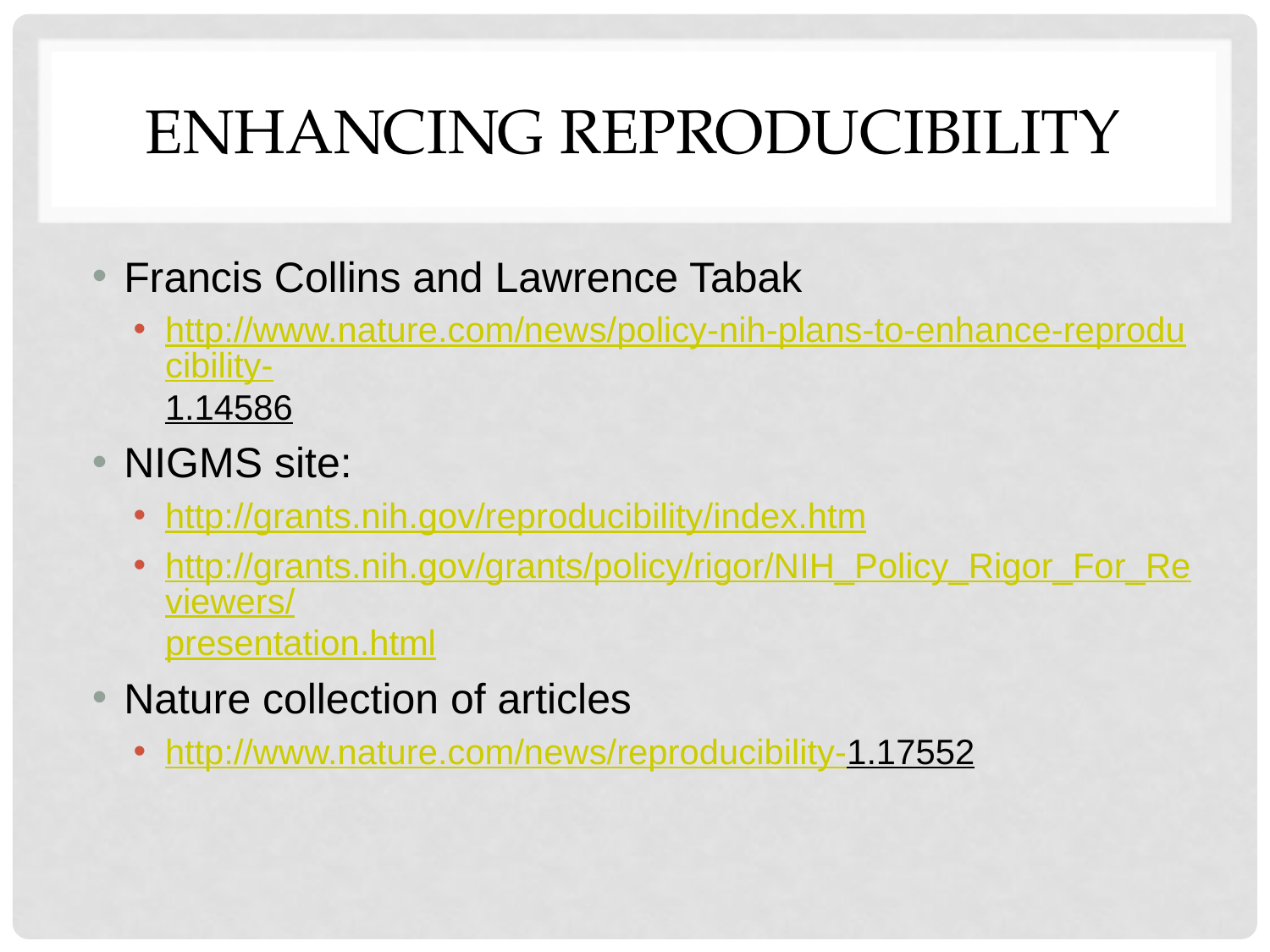

# Enhancing reproducibility
Francis Collins and Lawrence Tabak
http://www.nature.com/news/policy-nih-plans-to-enhance-reproducibility-1.14586
NIGMS site:
http://grants.nih.gov/reproducibility/index.htm
http://grants.nih.gov/grants/policy/rigor/NIH_Policy_Rigor_For_Reviewers/presentation.html
Nature collection of articles
http://www.nature.com/news/reproducibility-1.17552